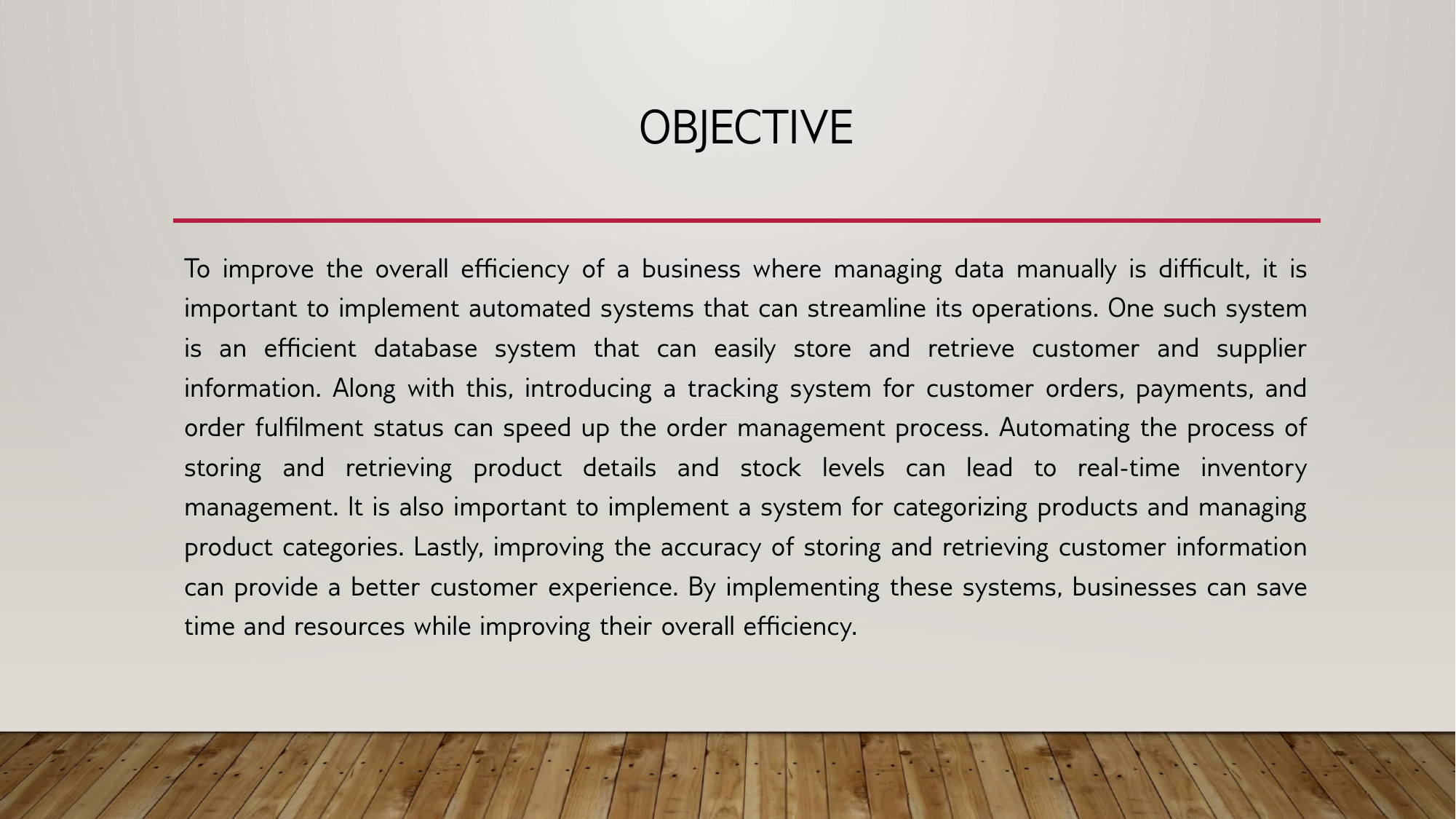

# OBJECTIVE
To improve the overall efficiency of a business where managing data manually is difficult, it is important to implement automated systems that can streamline its operations. One such system is an efficient database system that can easily store and retrieve customer and supplier information. Along with this, introducing a tracking system for customer orders, payments, and order fulfilment status can speed up the order management process. Automating the process of storing and retrieving product details and stock levels can lead to real-time inventory management. It is also important to implement a system for categorizing products and managing product categories. Lastly, improving the accuracy of storing and retrieving customer information can provide a better customer experience. By implementing these systems, businesses can save time and resources while improving their overall efficiency.